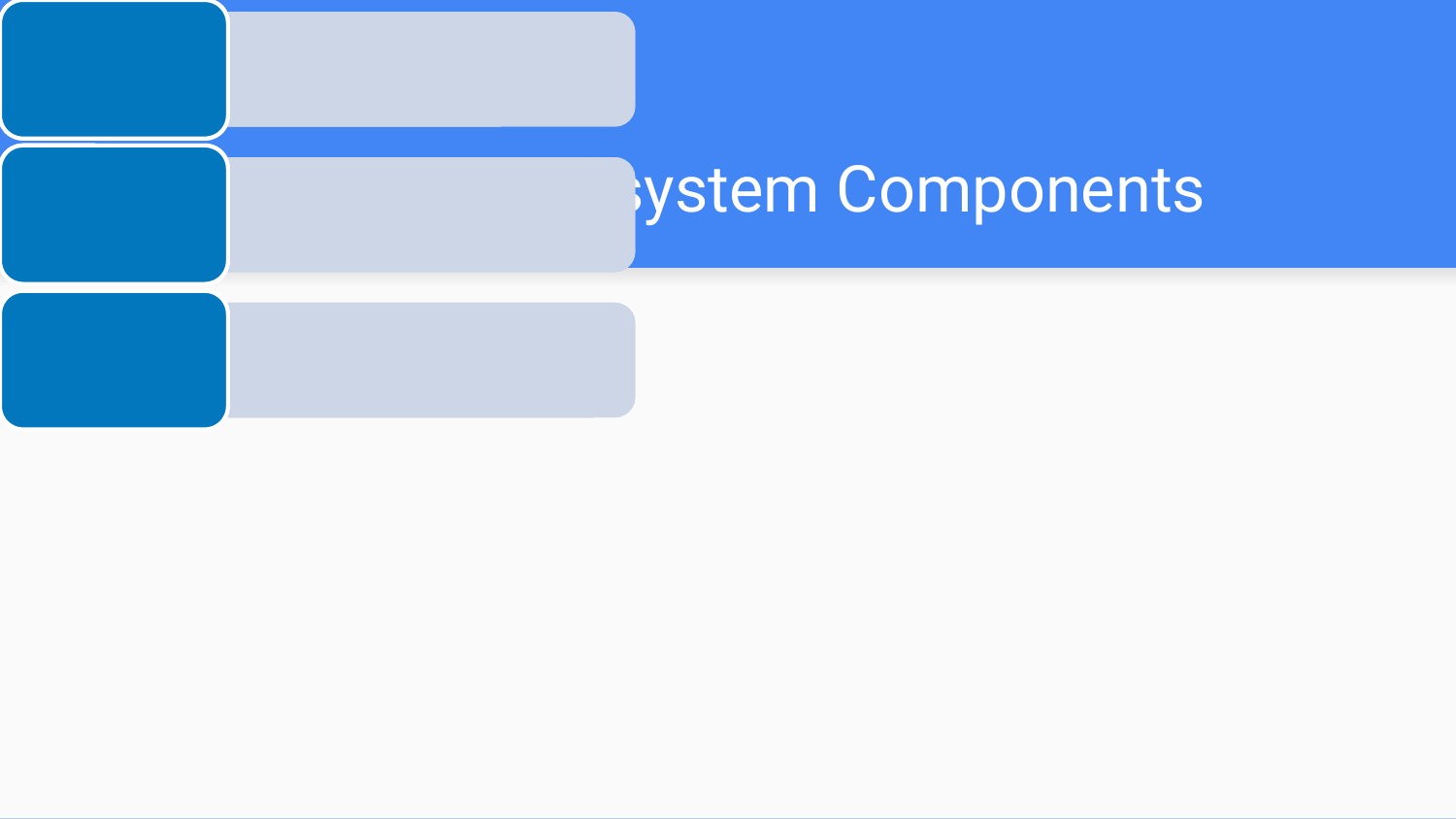

# Apache Spark Ecosystem Components

Machine Learning Framework - classification, regression, clustering
 Perform in-memory data processing thus, suited for iterative algorithms
Spark MLlib
 Distributed graph processing framework
 Alternative to Neo4j
GraphX
 Running R on Spark
 Not yet very reliable
SparkR